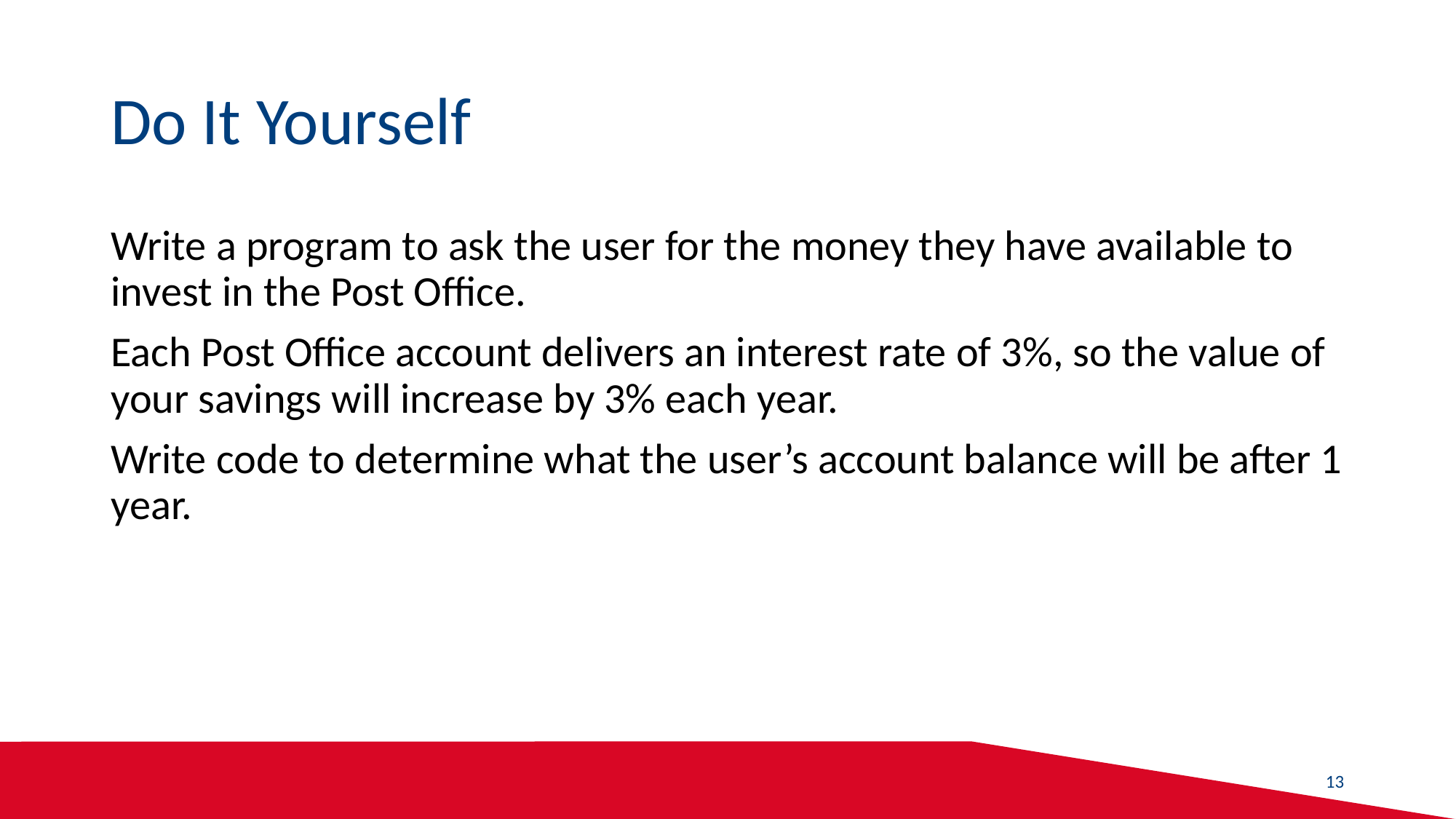

# Do It Yourself
Write a program to ask the user for the money they have available to invest in the Post Office.
Each Post Office account delivers an interest rate of 3%, so the value of your savings will increase by 3% each year.
Write code to determine what the user’s account balance will be after 1 year.
13